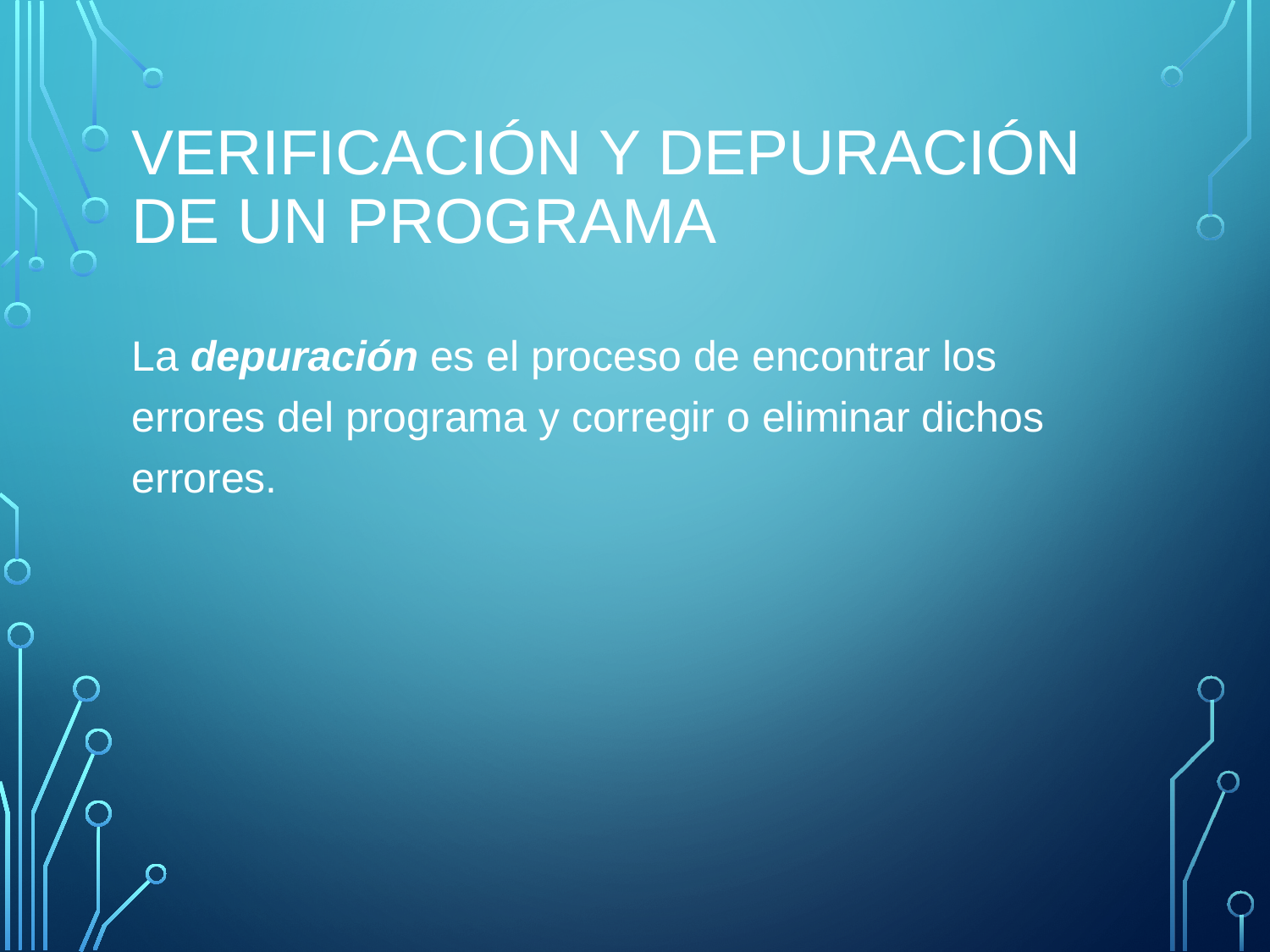

# Verificación y depuración de un programa
La depuración es el proceso de encontrar los errores del programa y corregir o eliminar dichos errores.